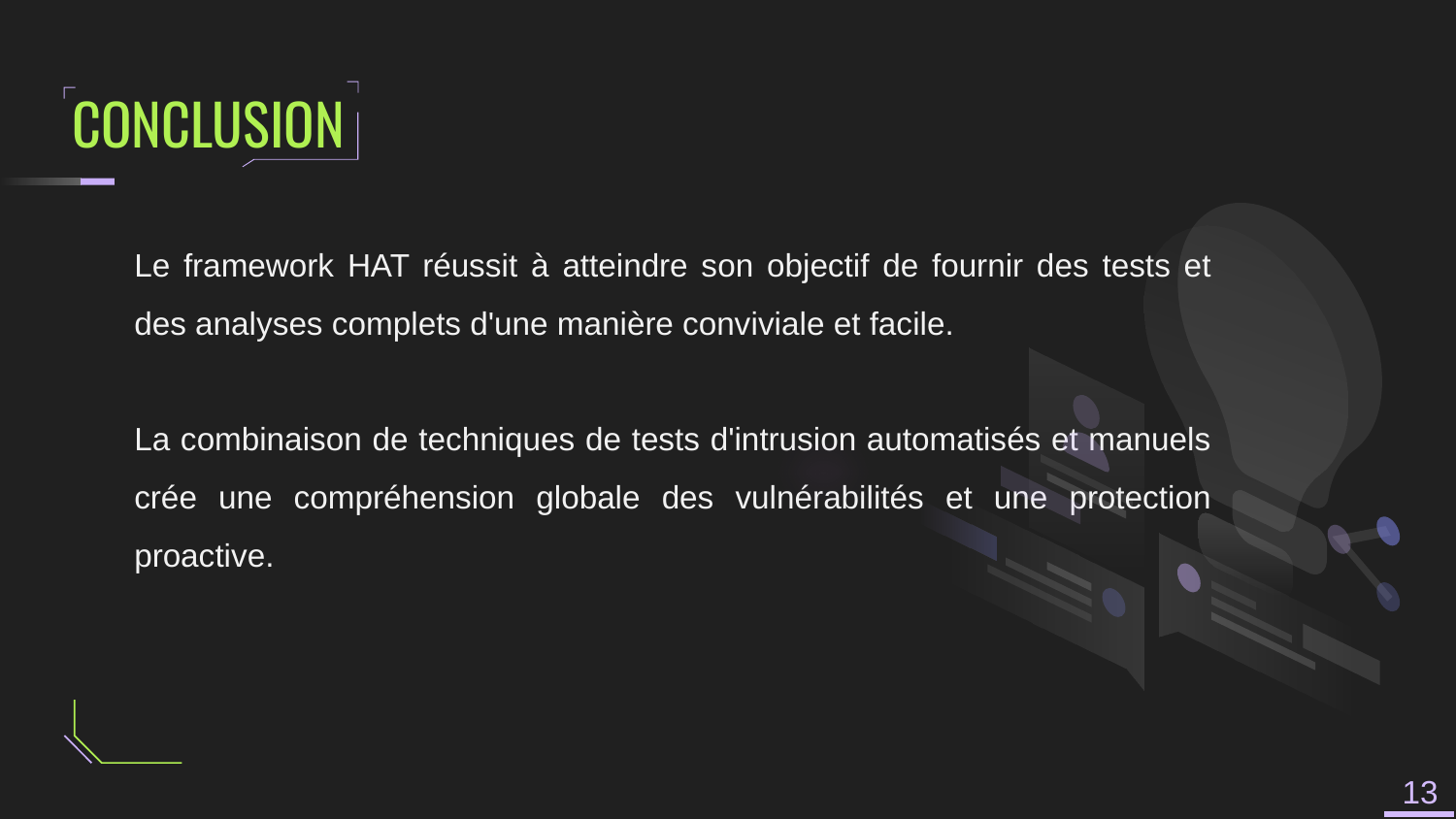

# CONCLUSION

Le framework HAT réussit à atteindre son objectif de fournir des tests et des analyses complets d'une manière conviviale et facile.

La combinaison de techniques de tests d'intrusion automatisés et manuels crée une compréhension globale des vulnérabilités et une protection proactive.

13